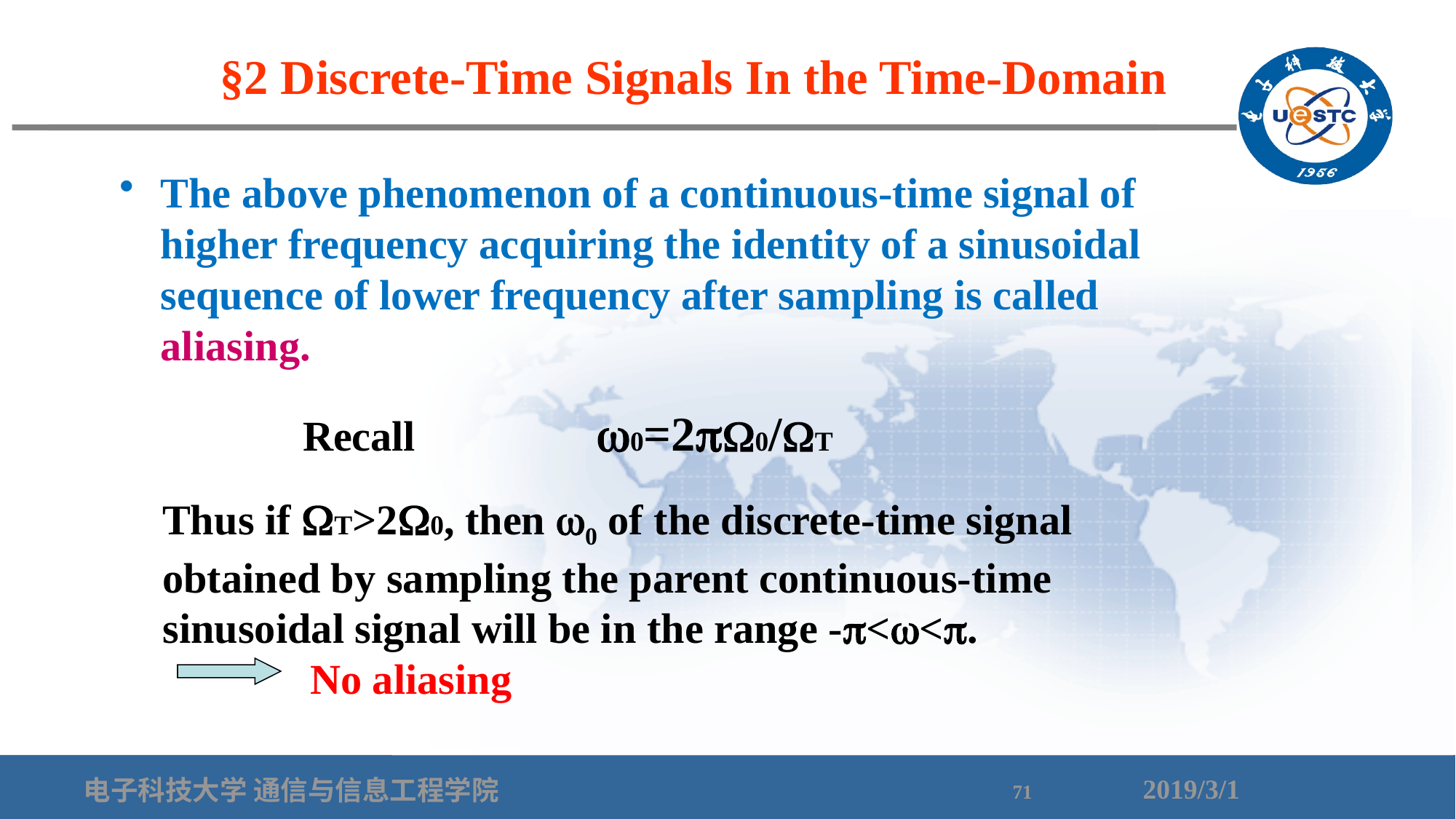

§2 Discrete-Time Signals In the Time-Domain
The above phenomenon of a continuous-time signal of higher frequency acquiring the identity of a sinusoidal sequence of lower frequency after sampling is called aliasing.

Recall               ω0=2πΩ0/ΩT
Thus if ΩT>2Ω0, then ω0 of the discrete-time signal obtained by sampling the parent continuous-time sinusoidal signal will be in the range -π<ω<π.
              No aliasing